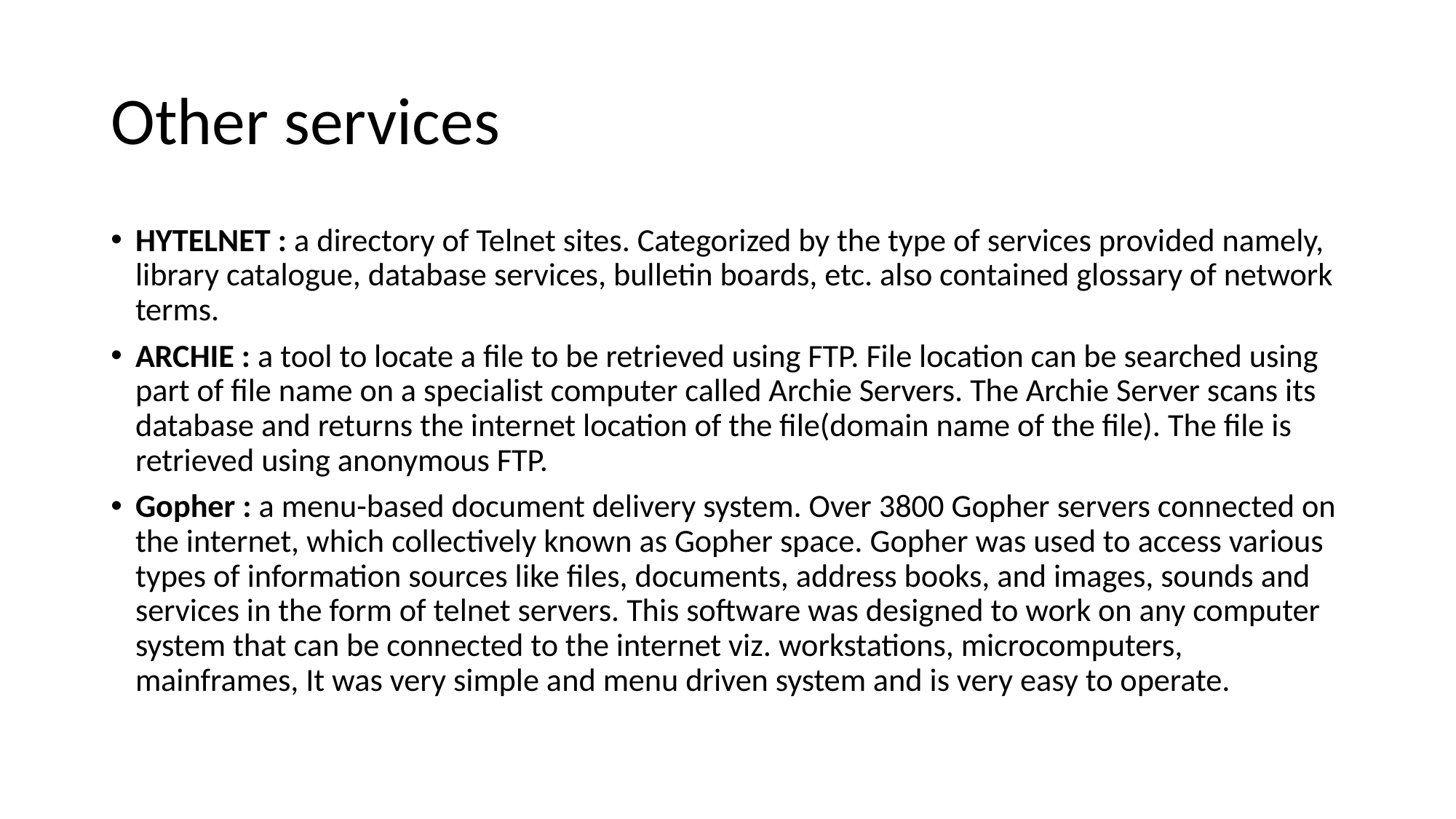

# Other services
HYTELNET : a directory of Telnet sites. Categorized by the type of services provided namely, library catalogue, database services, bulletin boards, etc. also contained glossary of network terms.
ARCHIE : a tool to locate a file to be retrieved using FTP. File location can be searched using part of file name on a specialist computer called Archie Servers. The Archie Server scans its database and returns the internet location of the file(domain name of the file). The file is retrieved using anonymous FTP.
Gopher : a menu-based document delivery system. Over 3800 Gopher servers connected on the internet, which collectively known as Gopher space. Gopher was used to access various types of information sources like files, documents, address books, and images, sounds and services in the form of telnet servers. This software was designed to work on any computer system that can be connected to the internet viz. workstations, microcomputers, mainframes, It was very simple and menu driven system and is very easy to operate.